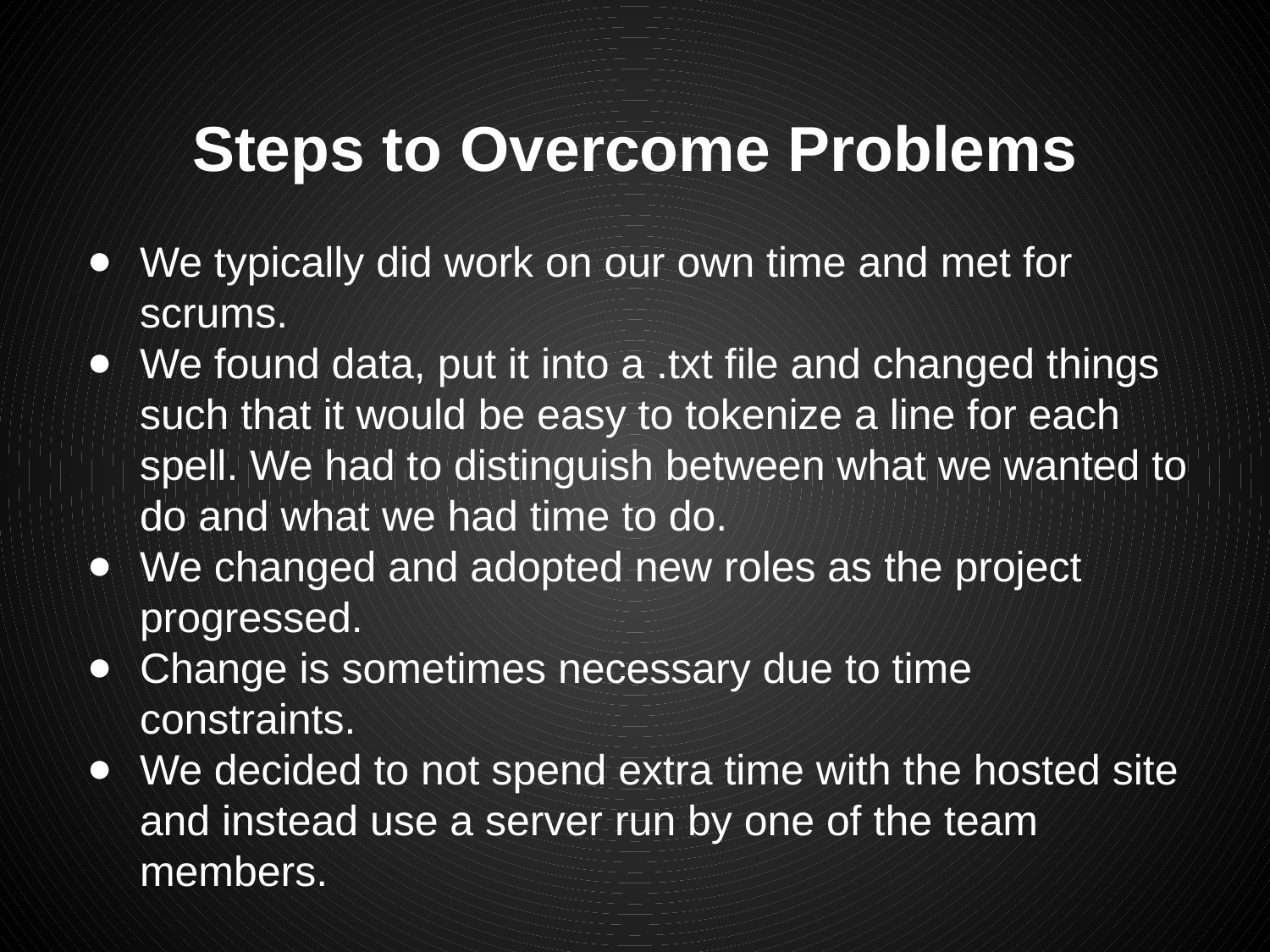

# Steps to Overcome Problems
We typically did work on our own time and met for scrums.
We found data, put it into a .txt file and changed things such that it would be easy to tokenize a line for each spell. We had to distinguish between what we wanted to do and what we had time to do.
We changed and adopted new roles as the project progressed.
Change is sometimes necessary due to time constraints.
We decided to not spend extra time with the hosted site and instead use a server run by one of the team members.